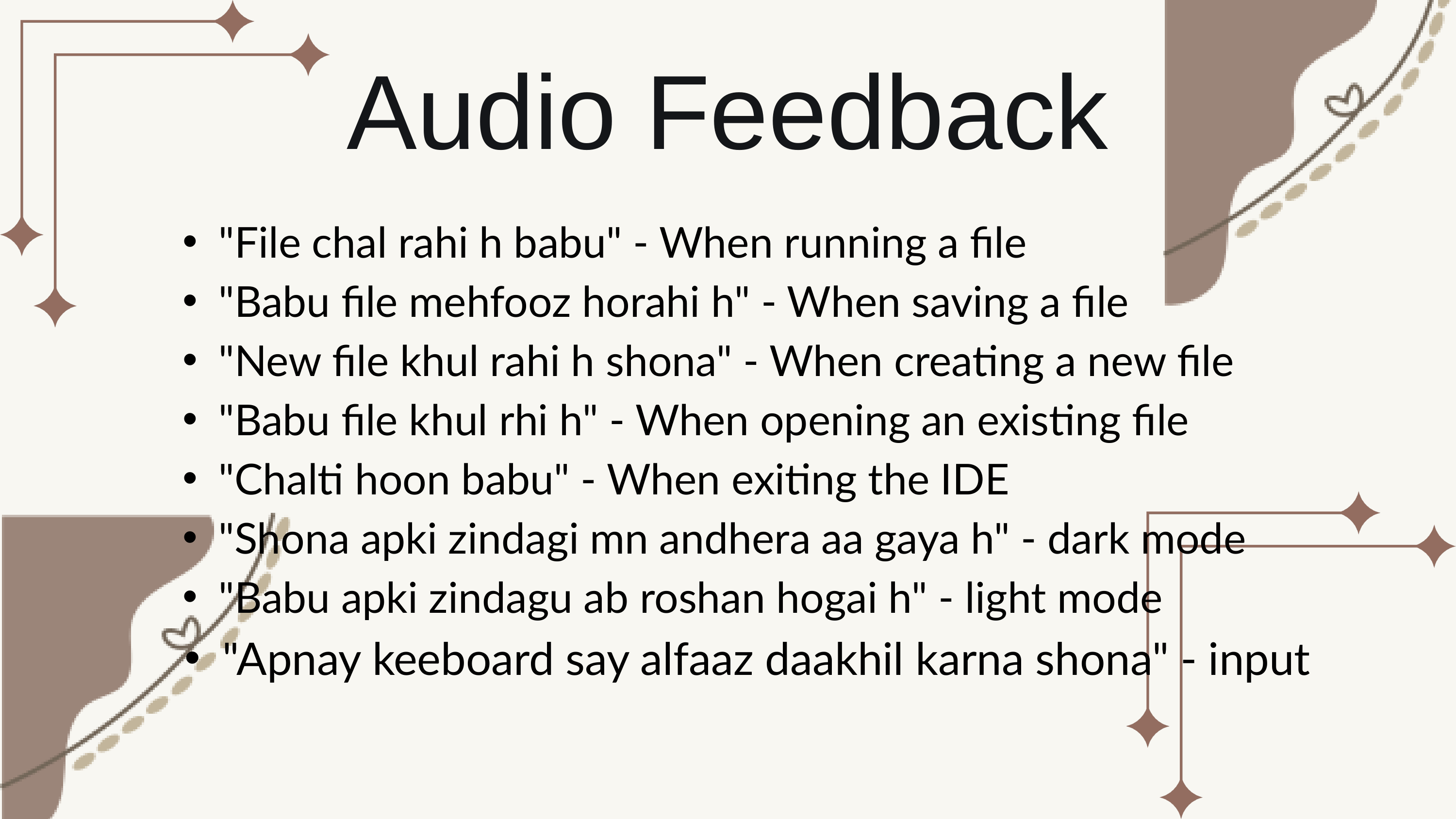

Audio Feedback
"File chal rahi h babu" - When running a file
"Babu file mehfooz horahi h" - When saving a file
"New file khul rahi h shona" - When creating a new file
"Babu file khul rhi h" - When opening an existing file
"Chalti hoon babu" - When exiting the IDE
"Shona apki zindagi mn andhera aa gaya h" - dark mode
"Babu apki zindagu ab roshan hogai h" - light mode
"Apnay keeboard say alfaaz daakhil karna shona" - input